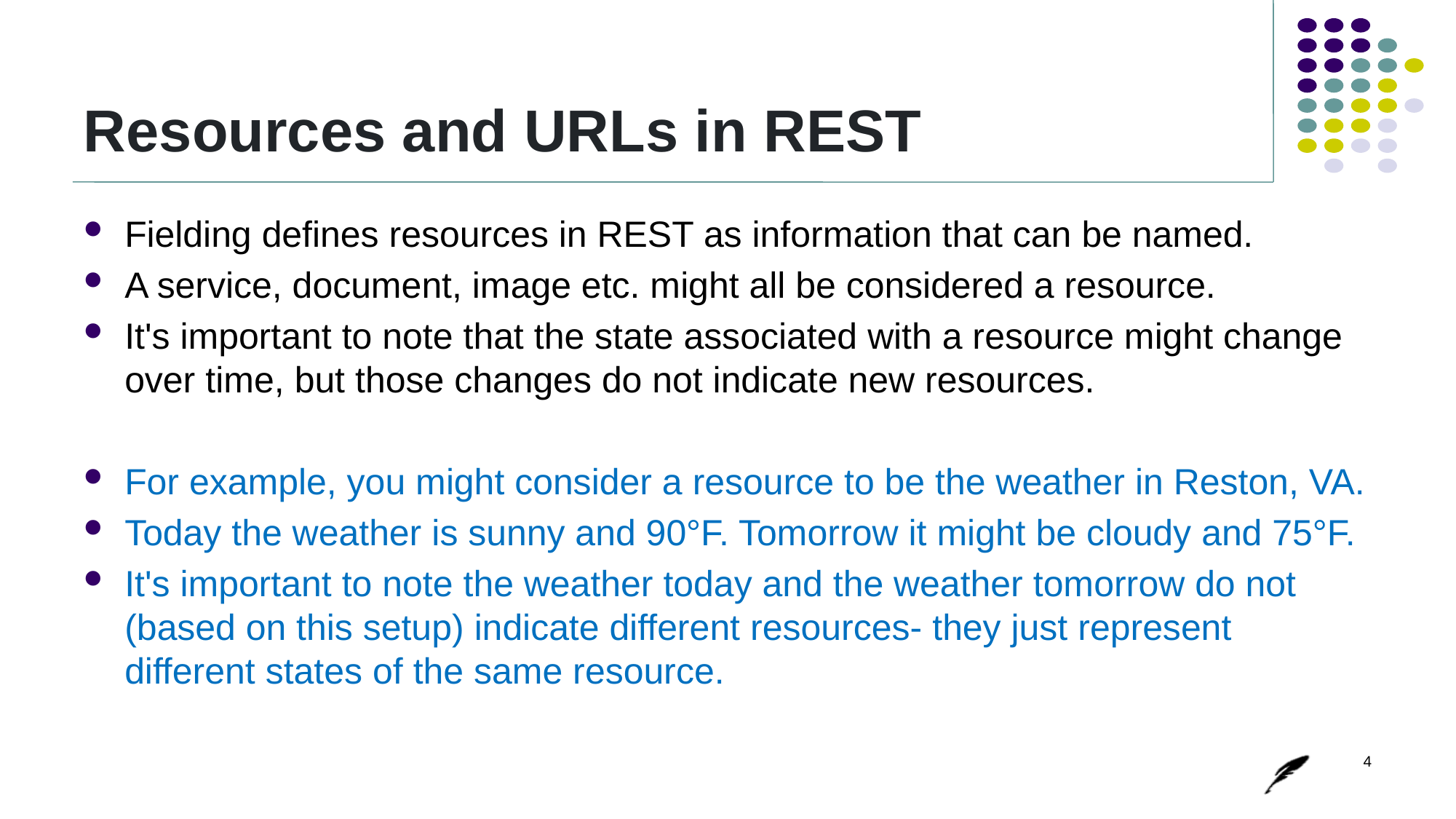

# Resources and URLs in REST
Fielding defines resources in REST as information that can be named.
A service, document, image etc. might all be considered a resource.
It's important to note that the state associated with a resource might change over time, but those changes do not indicate new resources.

For example, you might consider a resource to be the weather in Reston, VA.
Today the weather is sunny and 90°F. Tomorrow it might be cloudy and 75°F.
It's important to note the weather today and the weather tomorrow do not (based on this setup) indicate different resources- they just represent different states of the same resource.
4